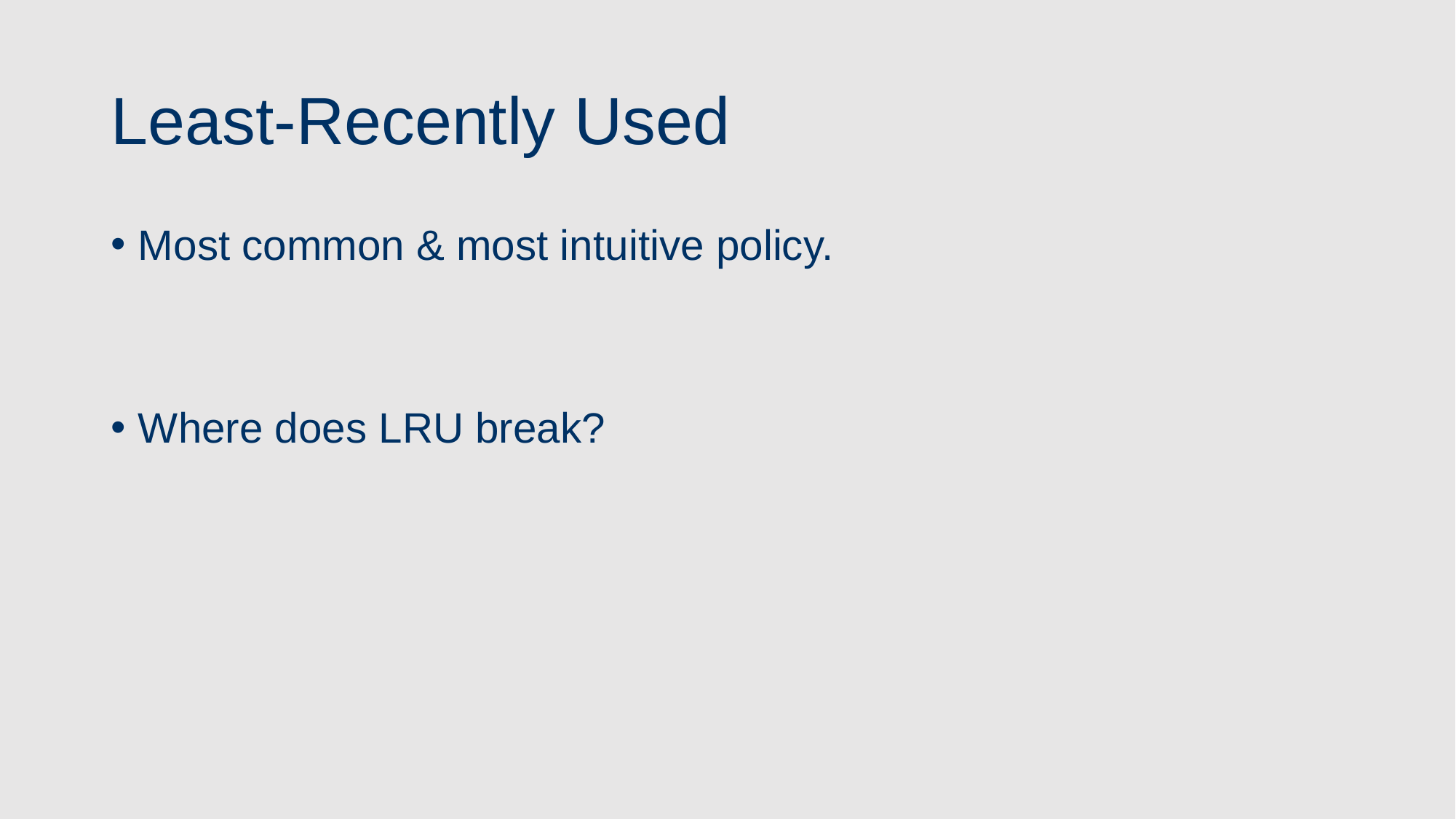

# Least-Recently Used
Most common & most intuitive policy.

Where does LRU break?